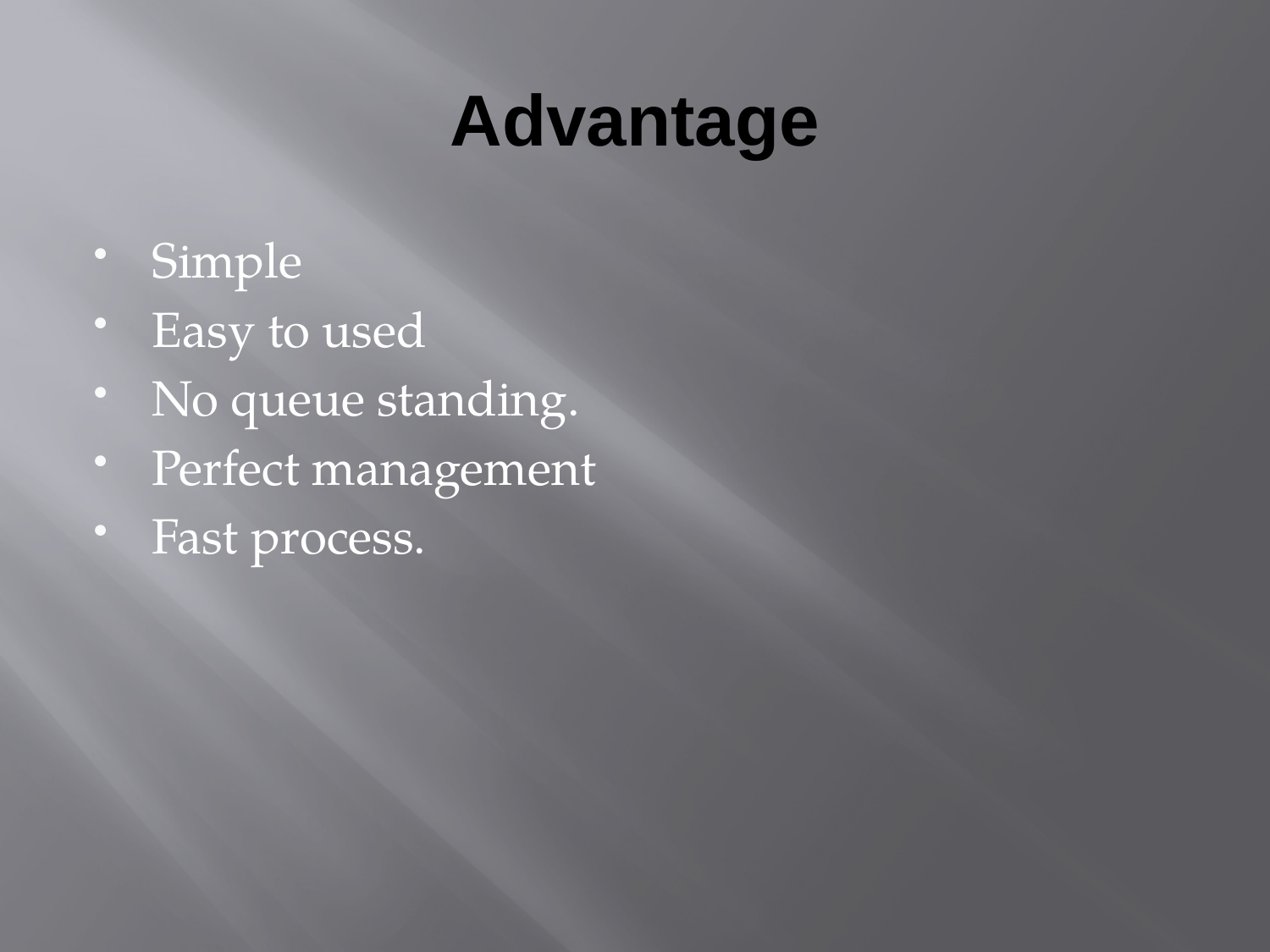

# Advantage
Simple
Easy to used
No queue standing.
Perfect management
Fast process.